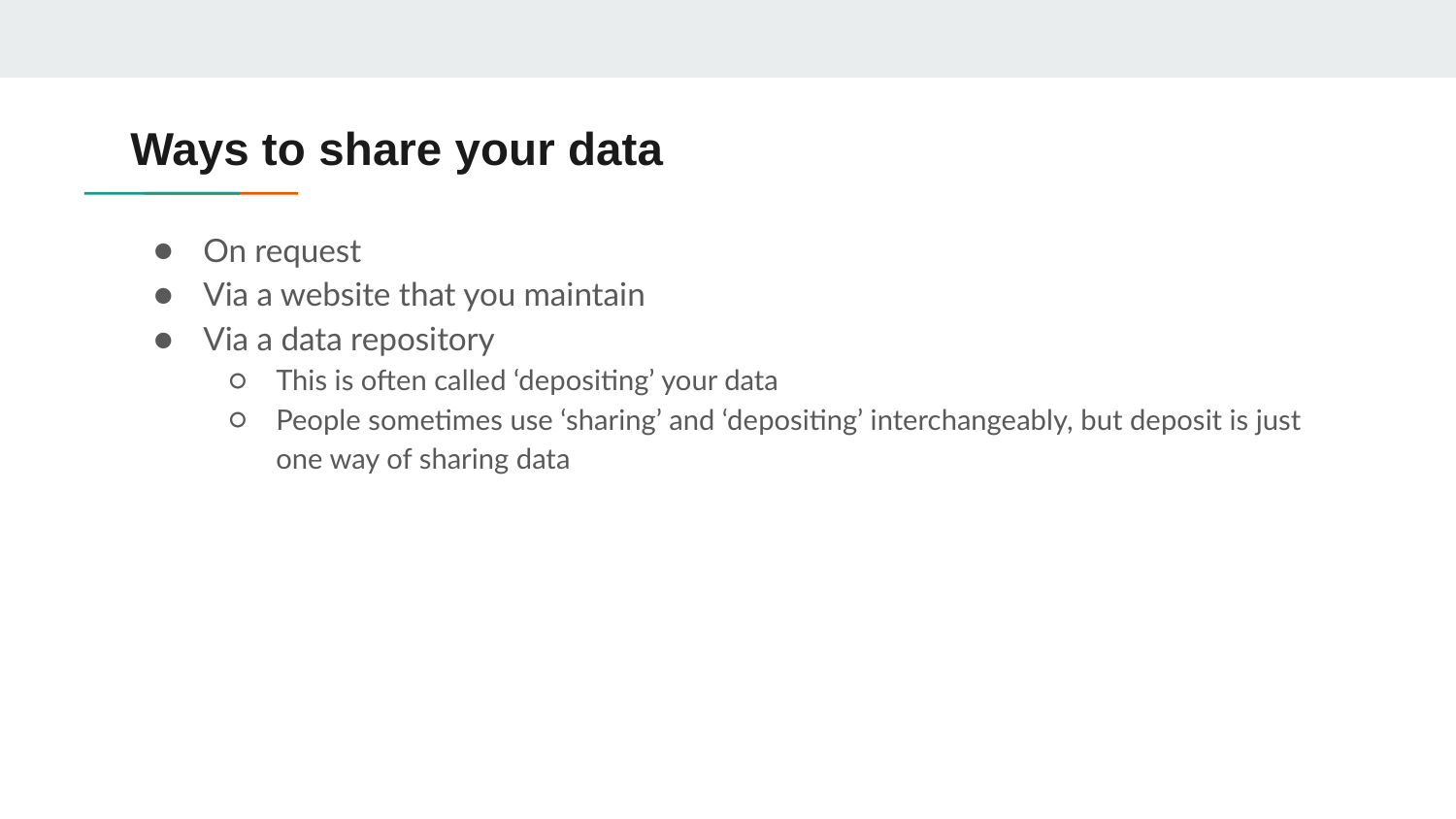

# Ways to share your data
On request
Via a website that you maintain
Via a data repository
This is often called ‘depositing’ your data
People sometimes use ‘sharing’ and ‘depositing’ interchangeably, but deposit is just one way of sharing data